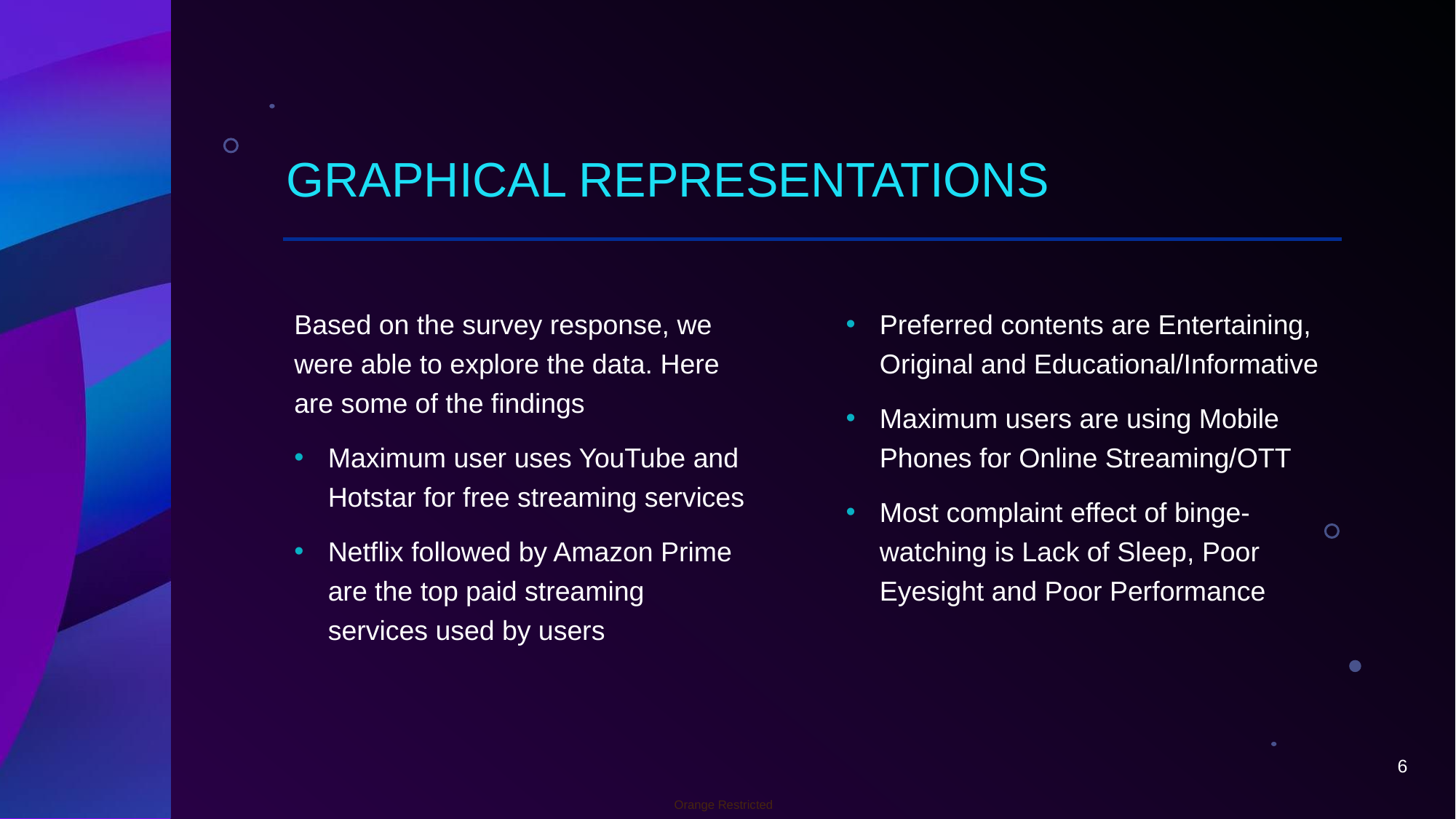

# Graphical representations
Based on the survey response, we were able to explore the data. Here are some of the findings
Maximum user uses YouTube and Hotstar for free streaming services
Netflix followed by Amazon Prime are the top paid streaming services used by users
Preferred contents are Entertaining, Original and Educational/Informative
Maximum users are using Mobile Phones for Online Streaming/OTT
Most complaint effect of binge-watching is Lack of Sleep, Poor Eyesight and Poor Performance
6